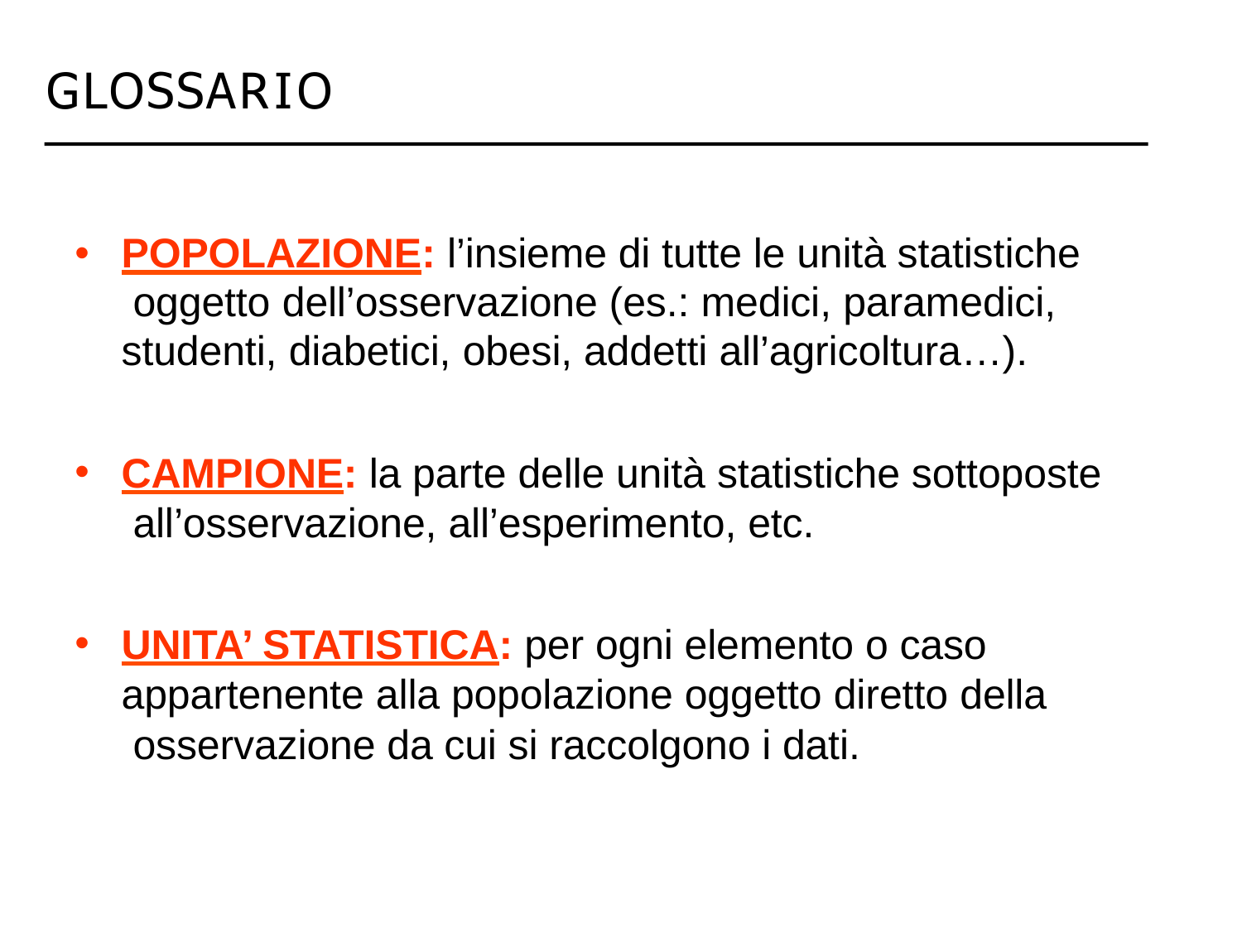

# GLOSSARIO

POPOLAZIONE: l’insieme di tutte le unità statistiche  oggetto dell’osservazione (es.: medici, paramedici,  studenti, diabetici, obesi, addetti all’agricoltura…).

CAMPIONE: la parte delle unità statistiche sottoposte  all’osservazione, all’esperimento, etc.

UNITA’ STATISTICA: per ogni elemento o caso  appartenente alla popolazione oggetto diretto della  osservazione da cui si raccolgono i dati.